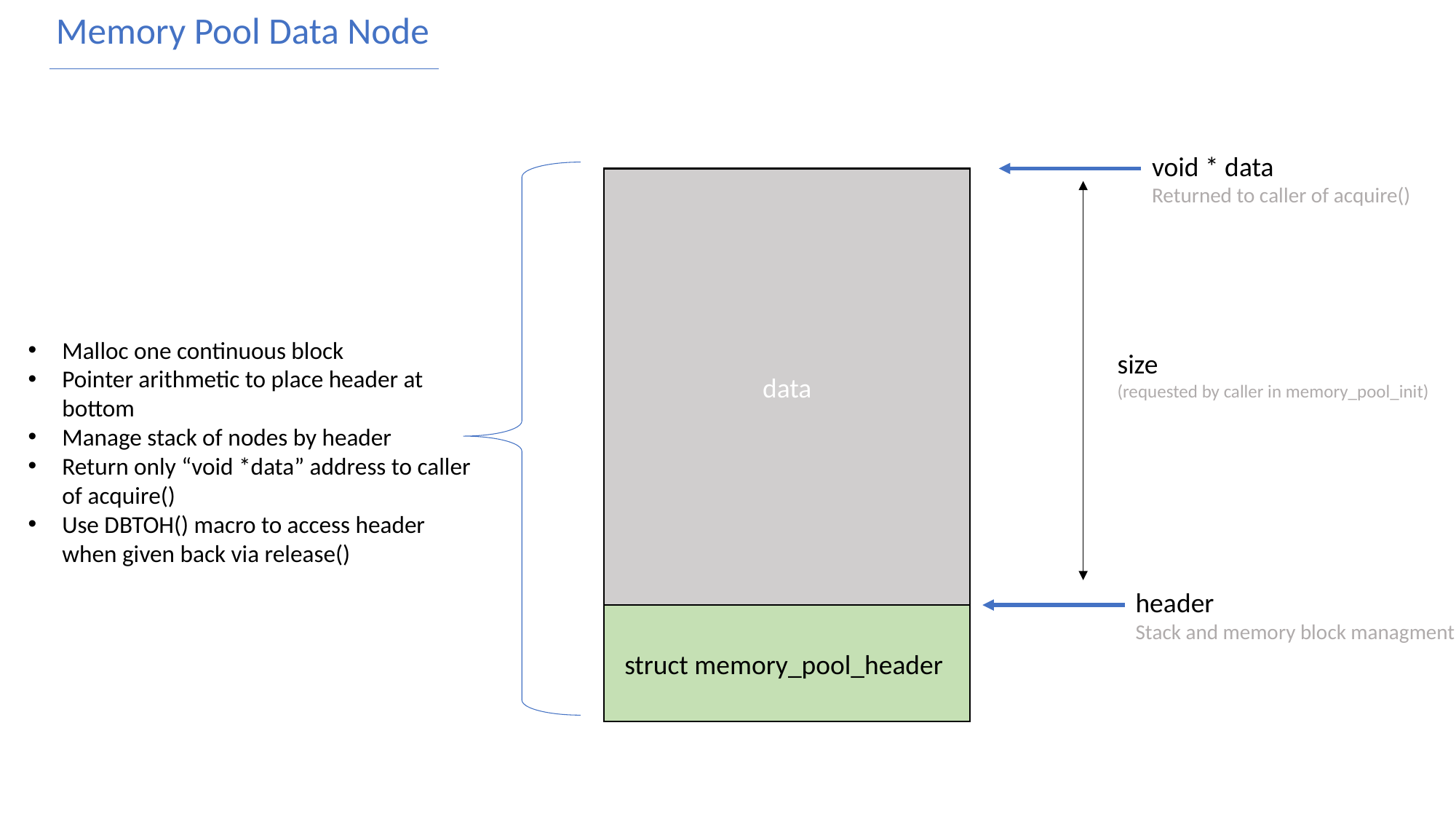

Memory Pool Data Node
void * data
Returned to caller of acquire()

data
Malloc one continuous block
Pointer arithmetic to place header at bottom
Manage stack of nodes by header
Return only “void *data” address to caller of acquire()
Use DBTOH() macro to access header when given back via release()

size
(requested by caller in memory_pool_init)
header
Stack and memory block managment
struct memory_pool_header